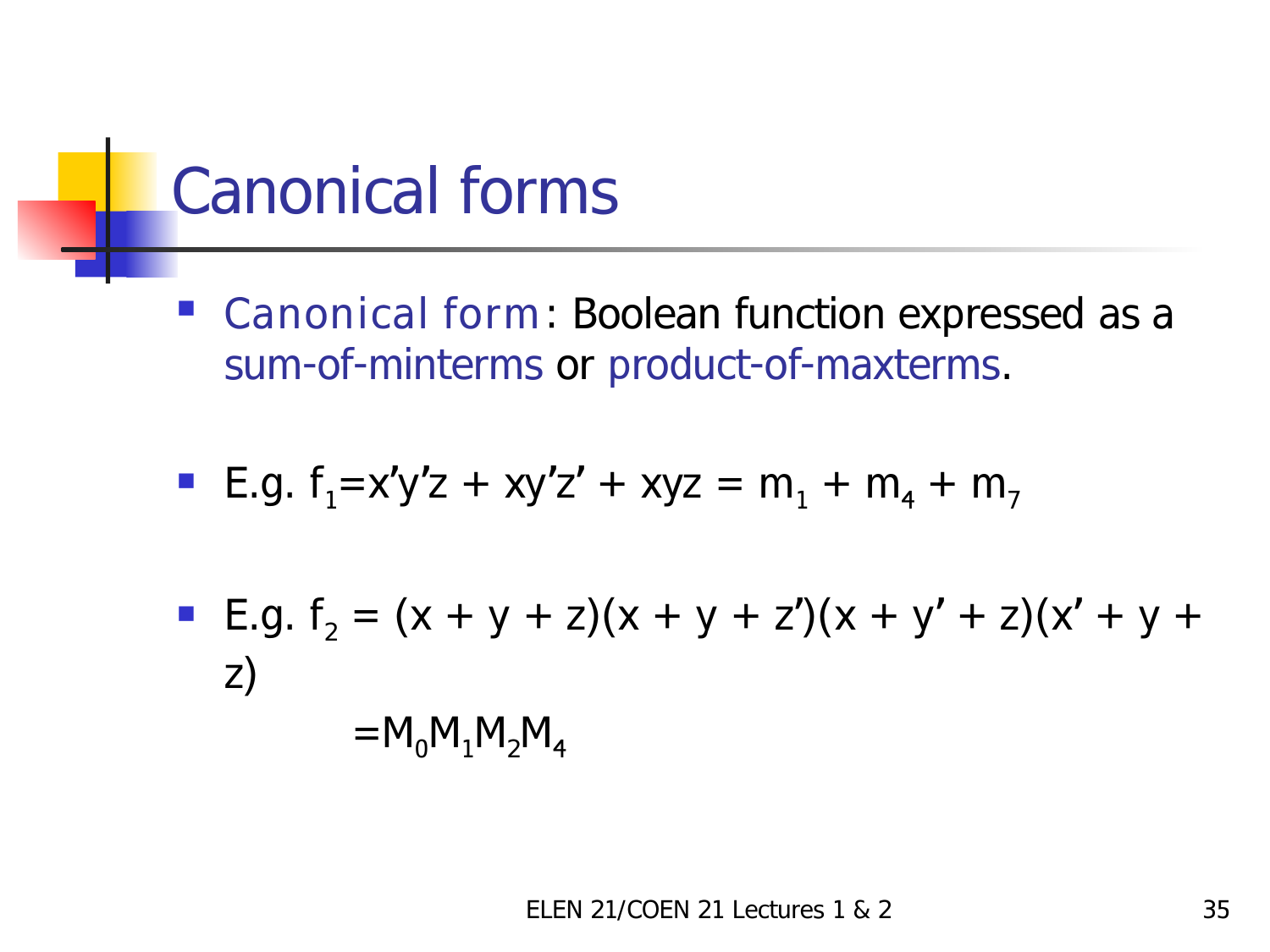

# Canonical forms
Canonical form: Boolean function expressed as a sum-of-minterms or product-of-maxterms.

E.g. f1=x’y’z + xy’z’ + xyz = m1 + m4 + m7

E.g. f2 = (x + y + z)(x + y + z’)(x + y’ + z)(x’ + y + z)
		=M0M1M2M4

ELEN 21/COEN 21 Lectures 1 & 2
35